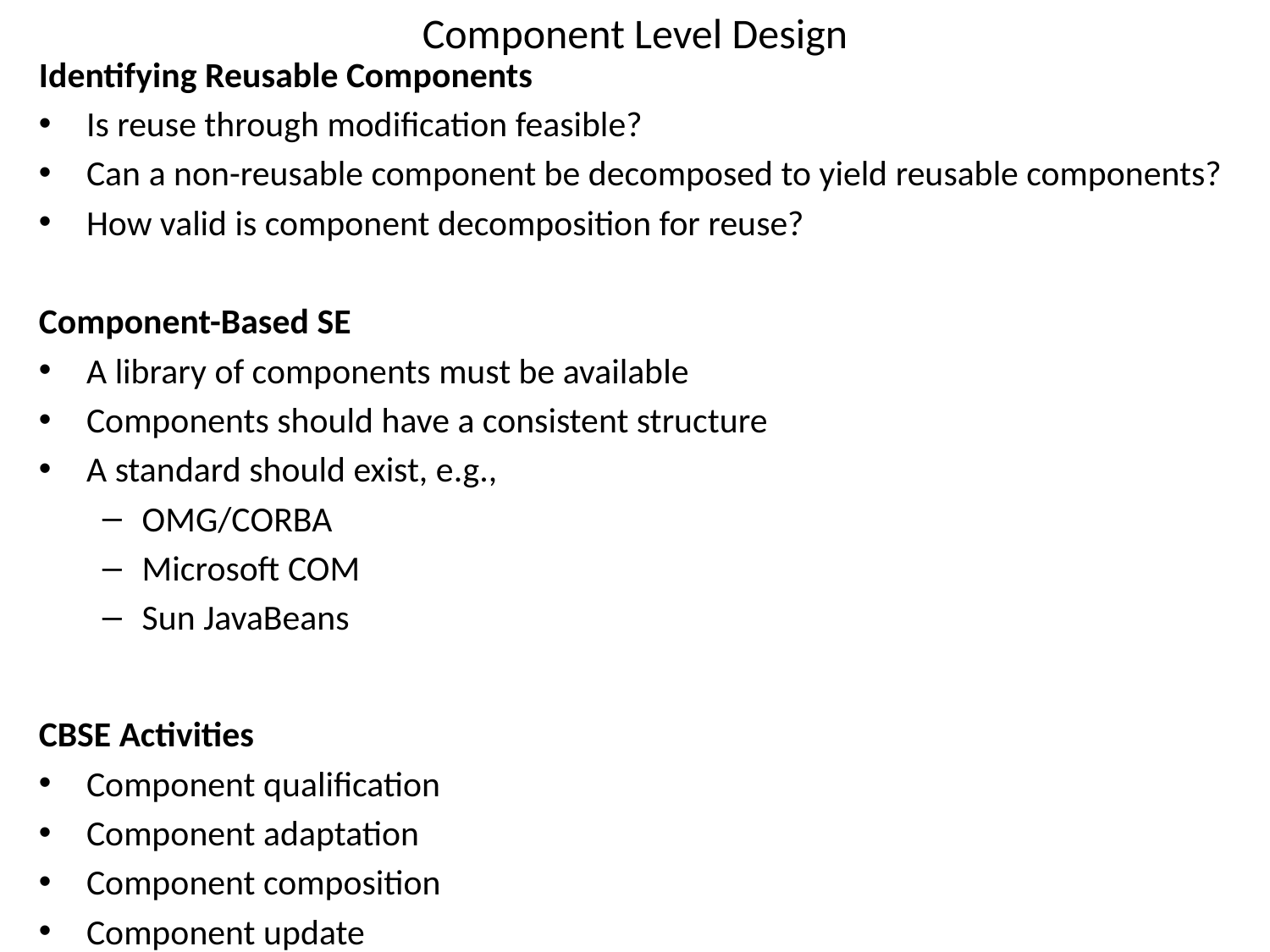

# Component Level Design
Identifying Reusable Components
Is reuse through modification feasible?
Can a non-reusable component be decomposed to yield reusable components?
How valid is component decomposition for reuse?

Component-Based SE
A library of components must be available
Components should have a consistent structure
A standard should exist, e.g.,
OMG/CORBA
Microsoft COM
Sun JavaBeans

CBSE Activities
Component qualification
Component adaptation
Component composition
Component update